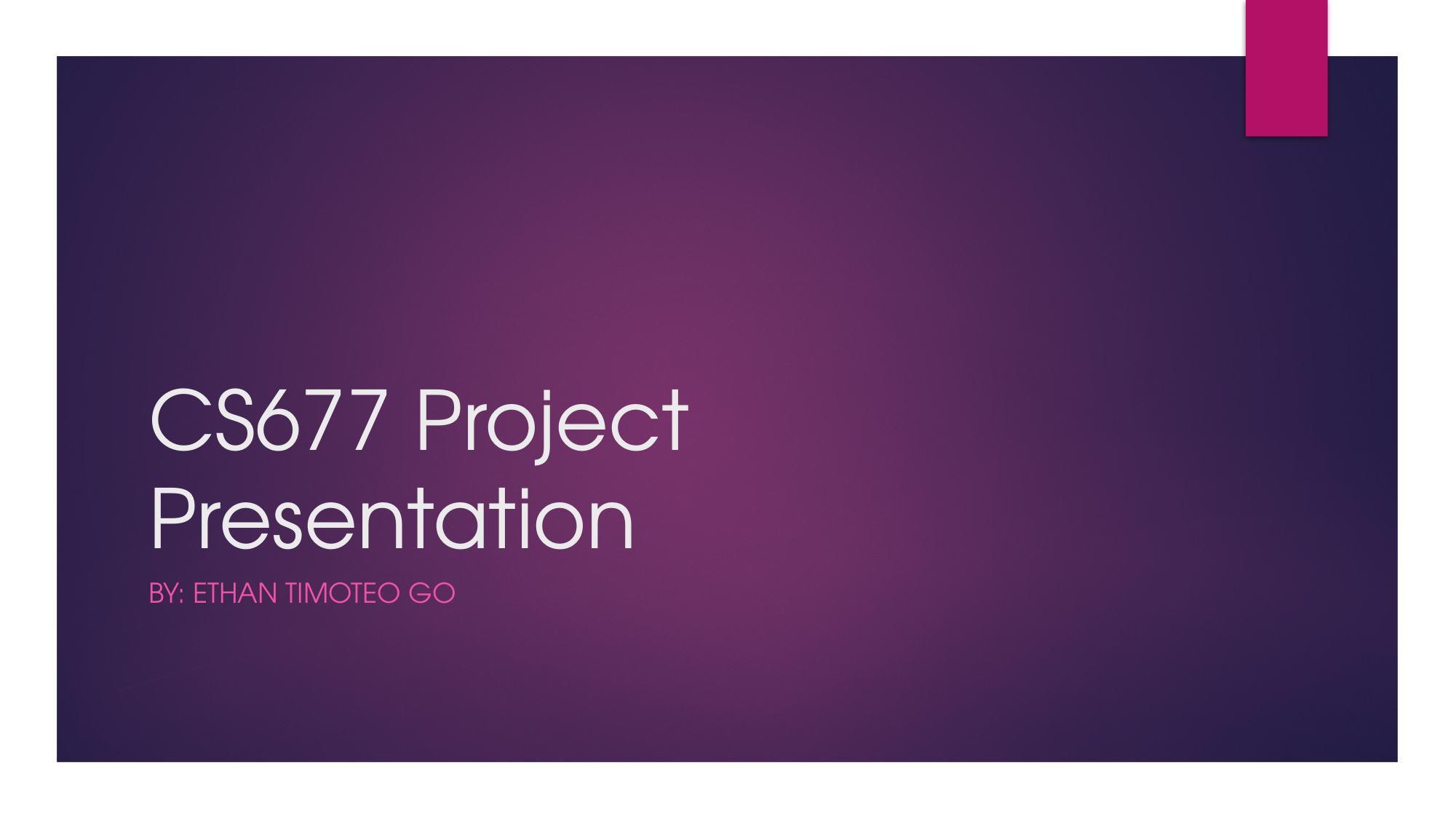

# CS677 Project Presentation
By: Ethan Timoteo Go